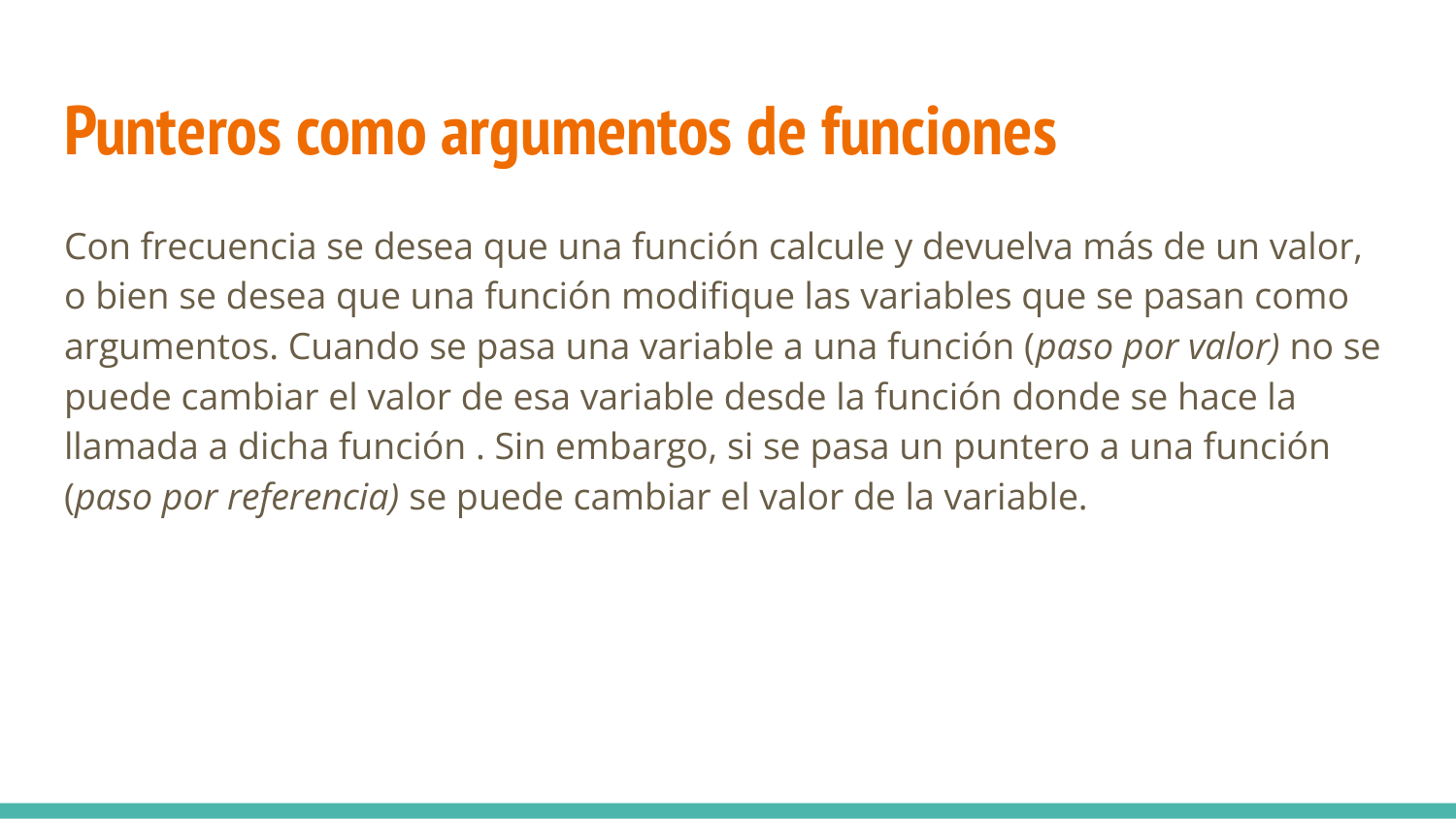

# Punteros como argumentos de funciones
Con frecuencia se desea que una función calcule y devuelva más de un valor, o bien se desea que una función modifique las variables que se pasan como argumentos. Cuando se pasa una variable a una función (paso por valor) no se puede cambiar el valor de esa variable desde la función donde se hace la llamada a dicha función . Sin embargo, si se pasa un puntero a una función (paso por referencia) se puede cambiar el valor de la variable.